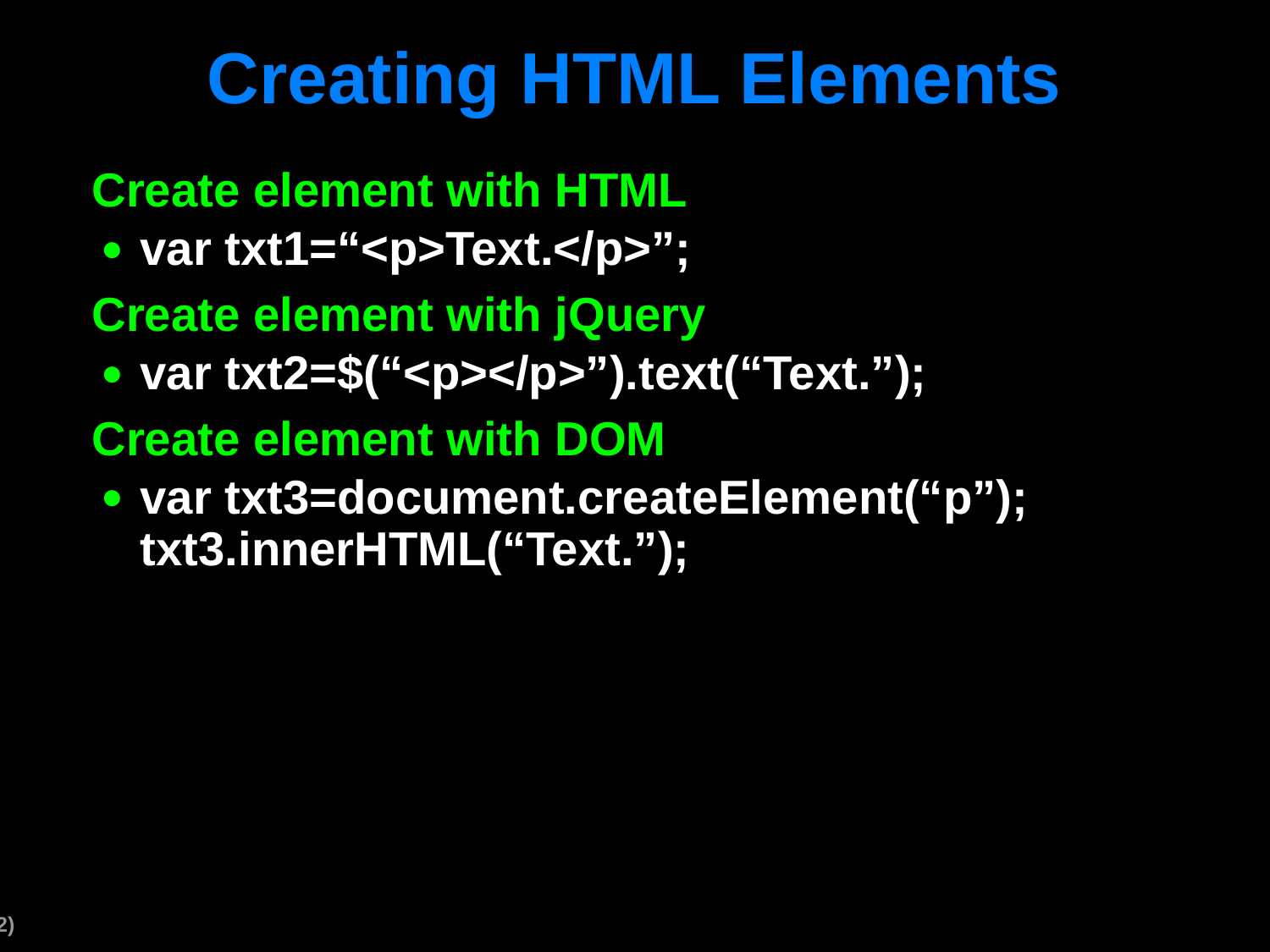

# Creating HTML Elements
Create element with HTML
var txt1=“<p>Text.</p>”;
Create element with jQuery
var txt2=$(“<p></p>”).text(“Text.”);
Create element with DOM
var txt3=document.createElement(“p”);
txt3.innerHTML(“Text.”);